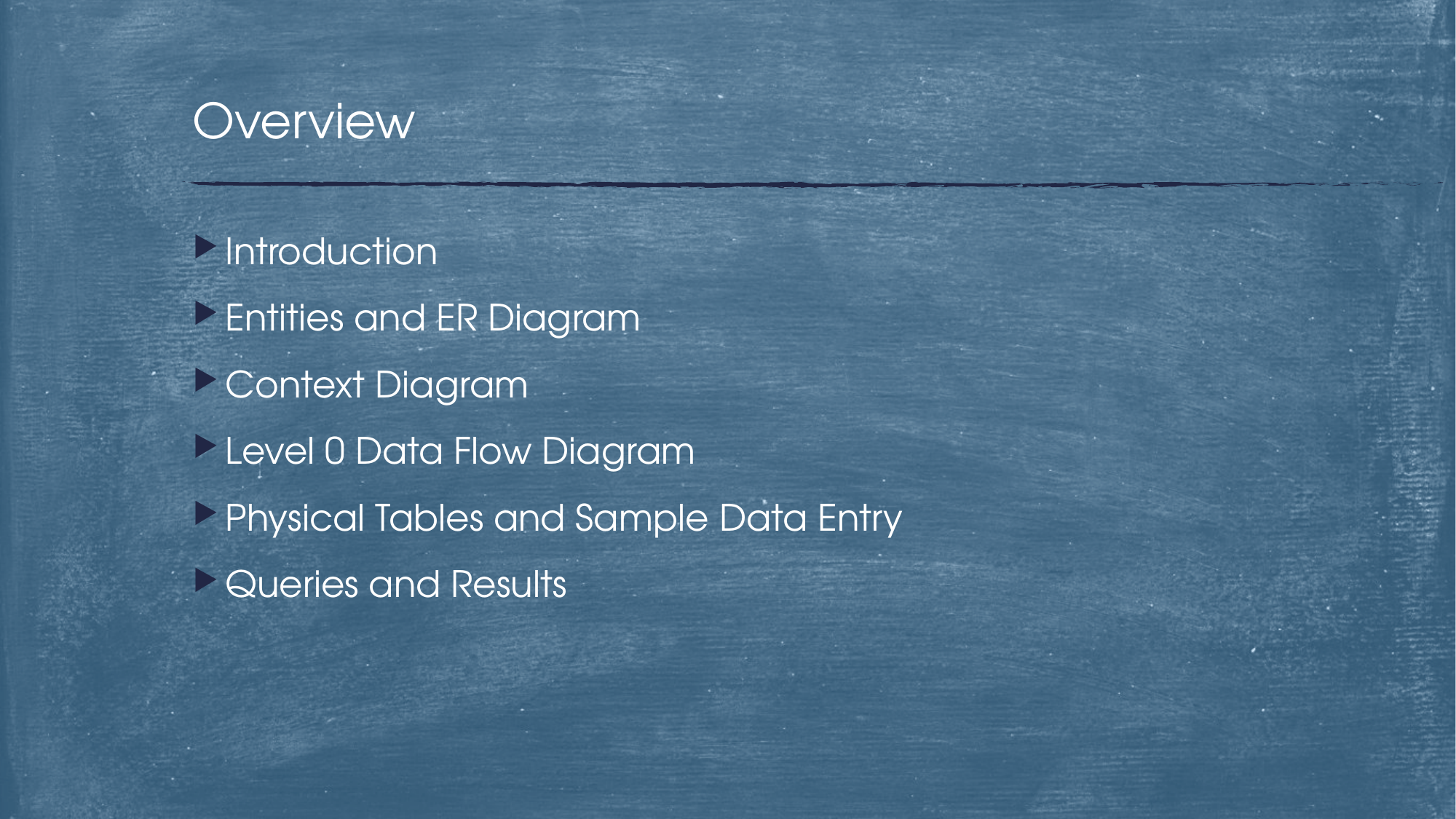

# Overview
Introduction
Entities and ER Diagram
Context Diagram
Level 0 Data Flow Diagram
Physical Tables and Sample Data Entry
Queries and Results